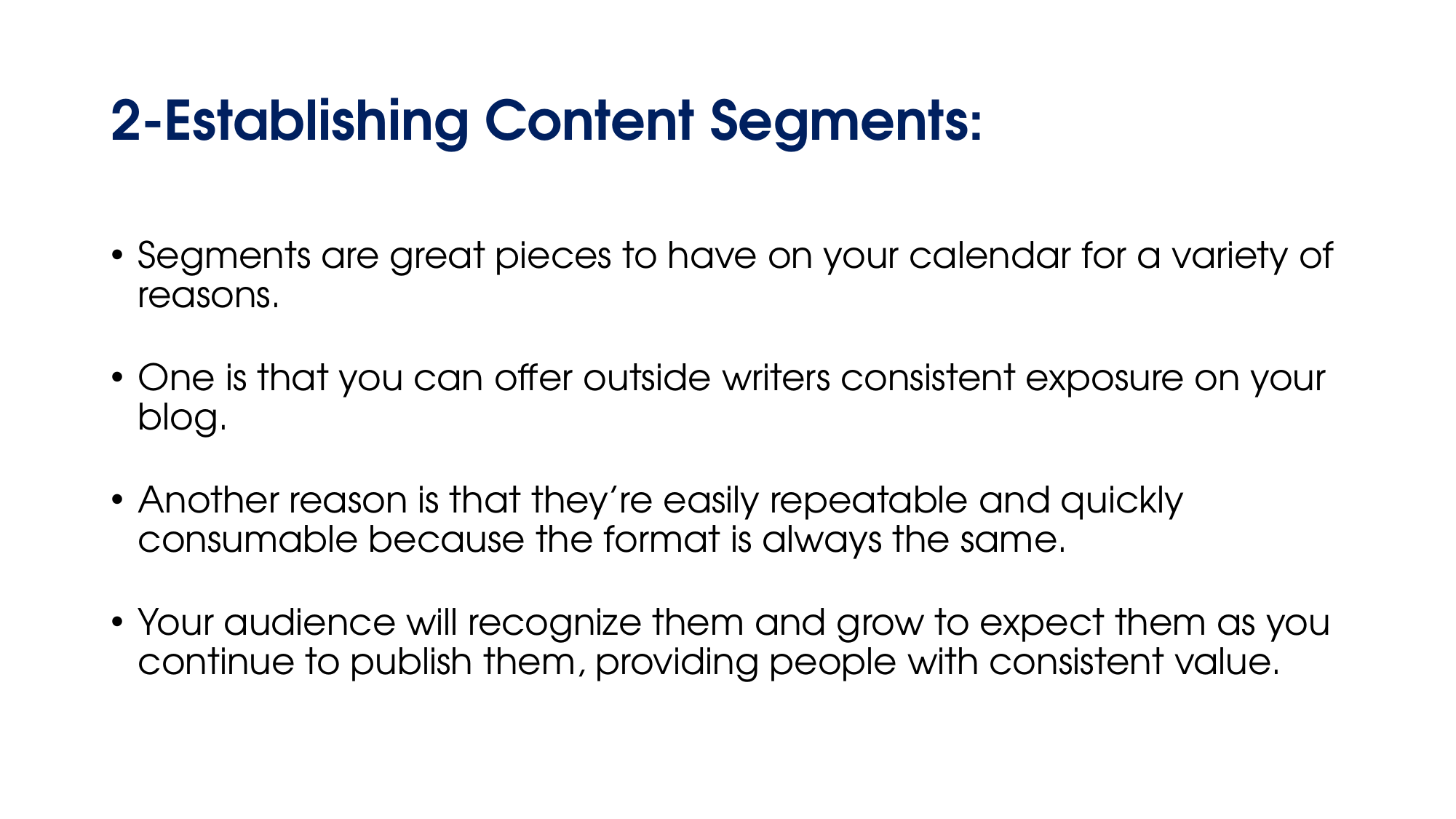

# 2-Establishing Content Segments:

Segments are great pieces to have on your calendar for a variety of reasons.

One is that you can offer outside writers consistent exposure on your blog.

Another reason is that they’re easily repeatable and quickly consumable because the format is always the same.

Your audience will recognize them and grow to expect them as you continue to publish them, providing people with consistent value.